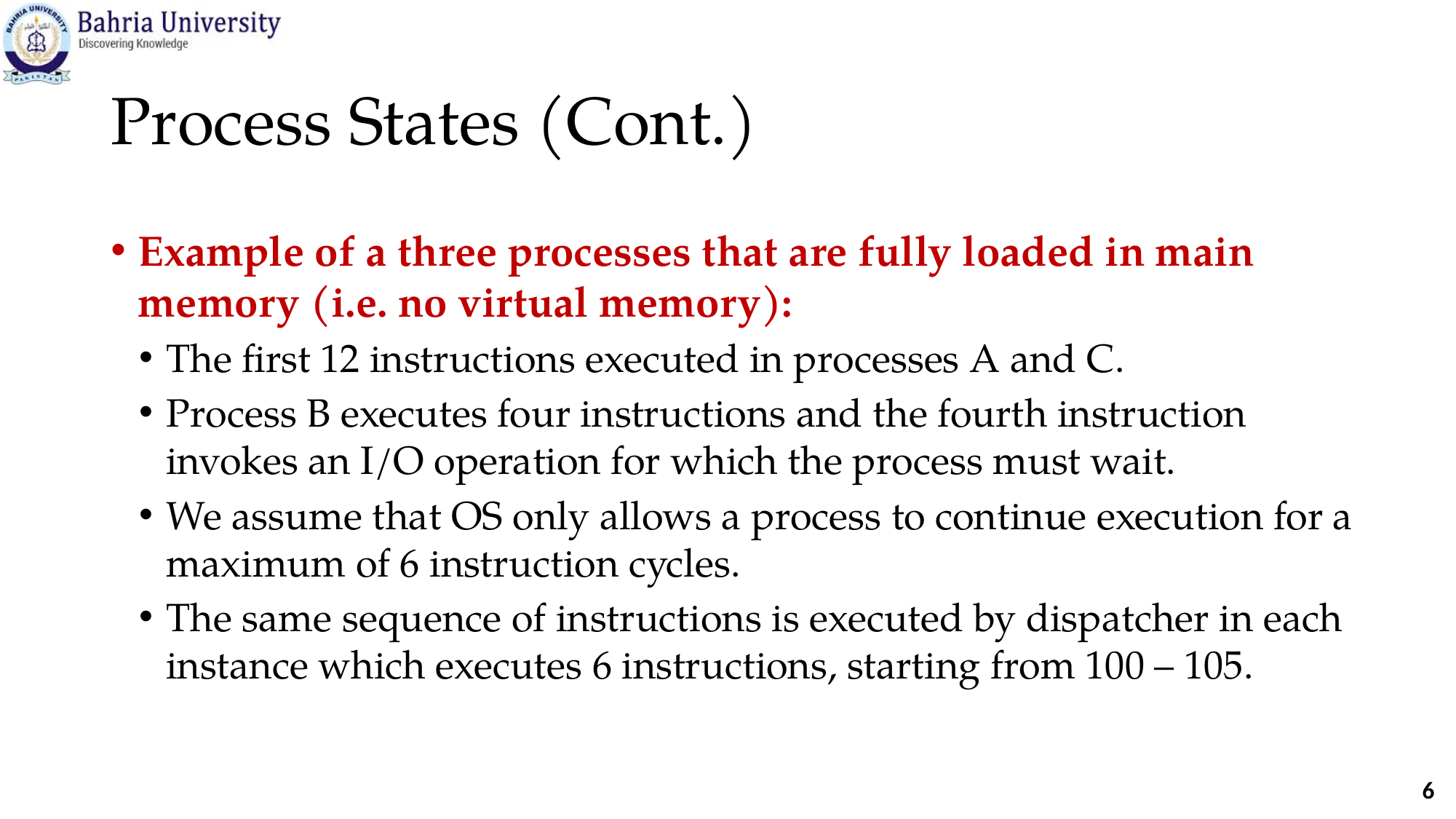

# Process States (Cont.)
Example of a three processes that are fully loaded in main memory (i.e. no virtual memory):
The first 12 instructions executed in processes A and C.
Process B executes four instructions and the fourth instruction invokes an I/O operation for which the process must wait.
We assume that OS only allows a process to continue execution for a maximum of 6 instruction cycles.
The same sequence of instructions is executed by dispatcher in each instance which executes 6 instructions, starting from 100 – 105.

6